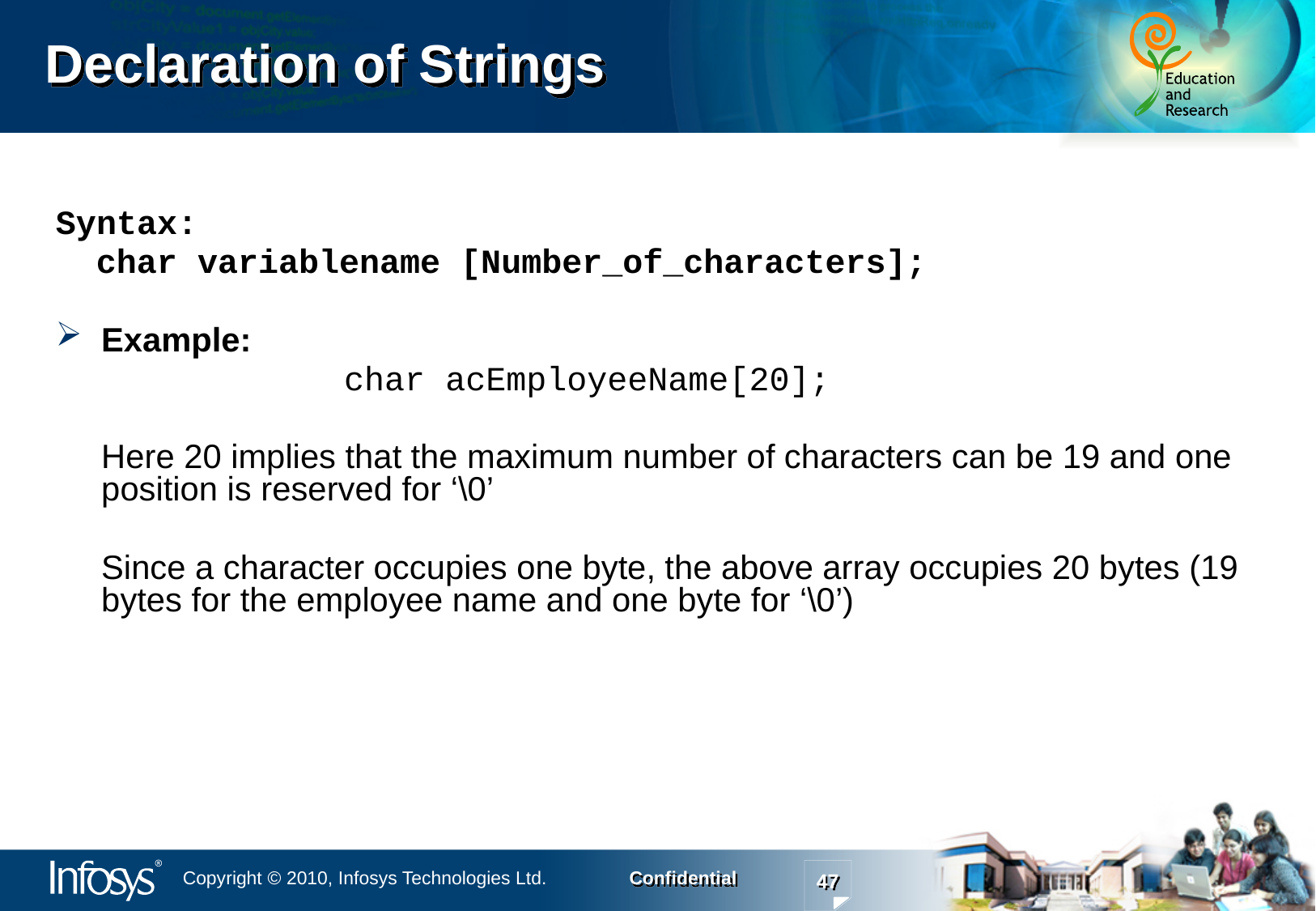

# Declaration of Strings
Syntax:
  char variablename [Number_of_characters];

Example:
			char acEmployeeName[20];

	Here 20 implies that the maximum number of characters can be 19 and one position is reserved for ‘\0’

	Since a character occupies one byte, the above array occupies 20 bytes (19 bytes for the employee name and one byte for ‘\0’)